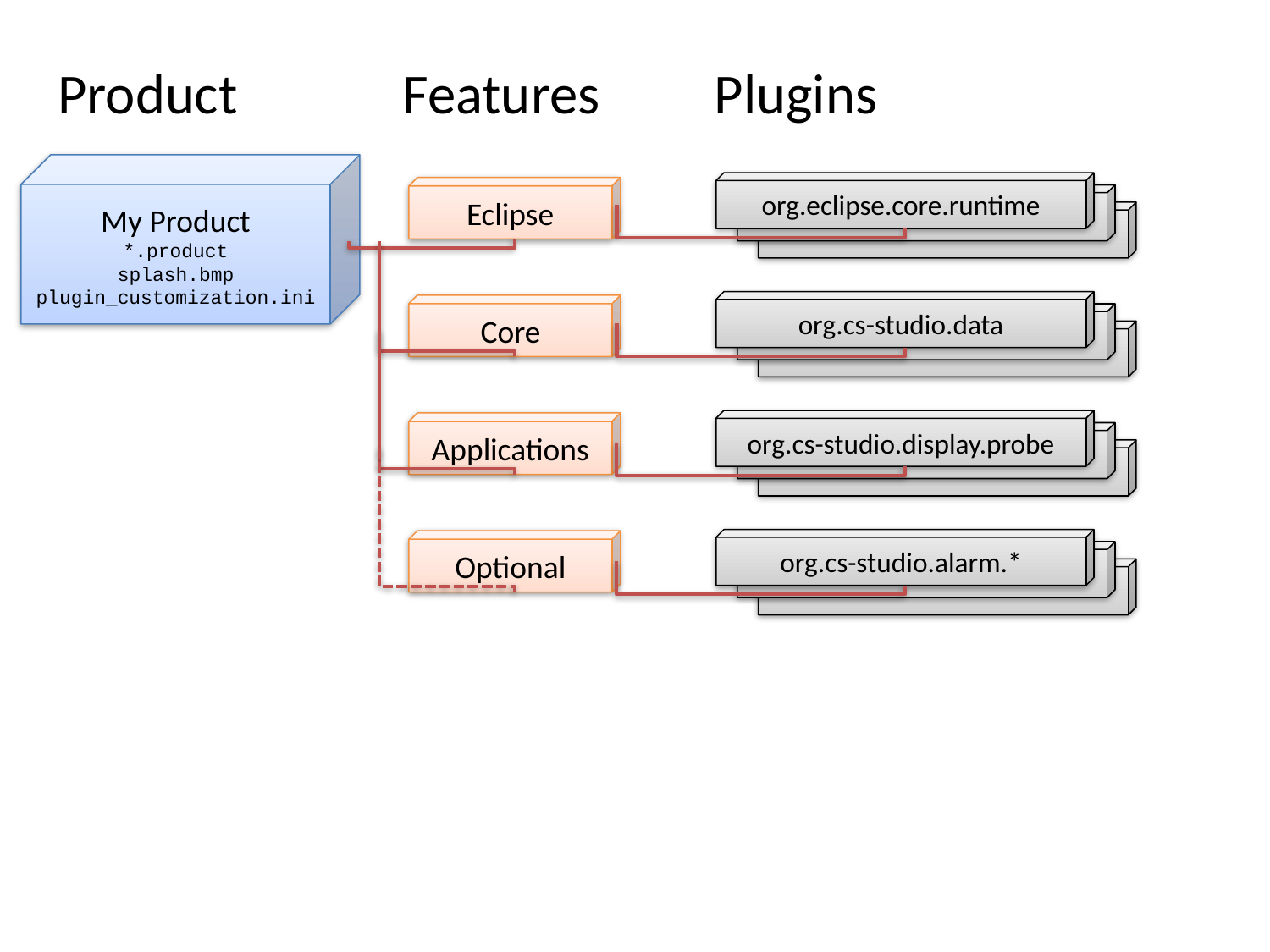

Product             Features         Plugins
My Product
*.product
splash.bmp
plugin_customization.ini
org.eclipse.core.runtime

Eclipse
org.cs-studio.data

Core
org.cs-studio.display.probe

Applications
org.cs-studio.alarm.*

Optional